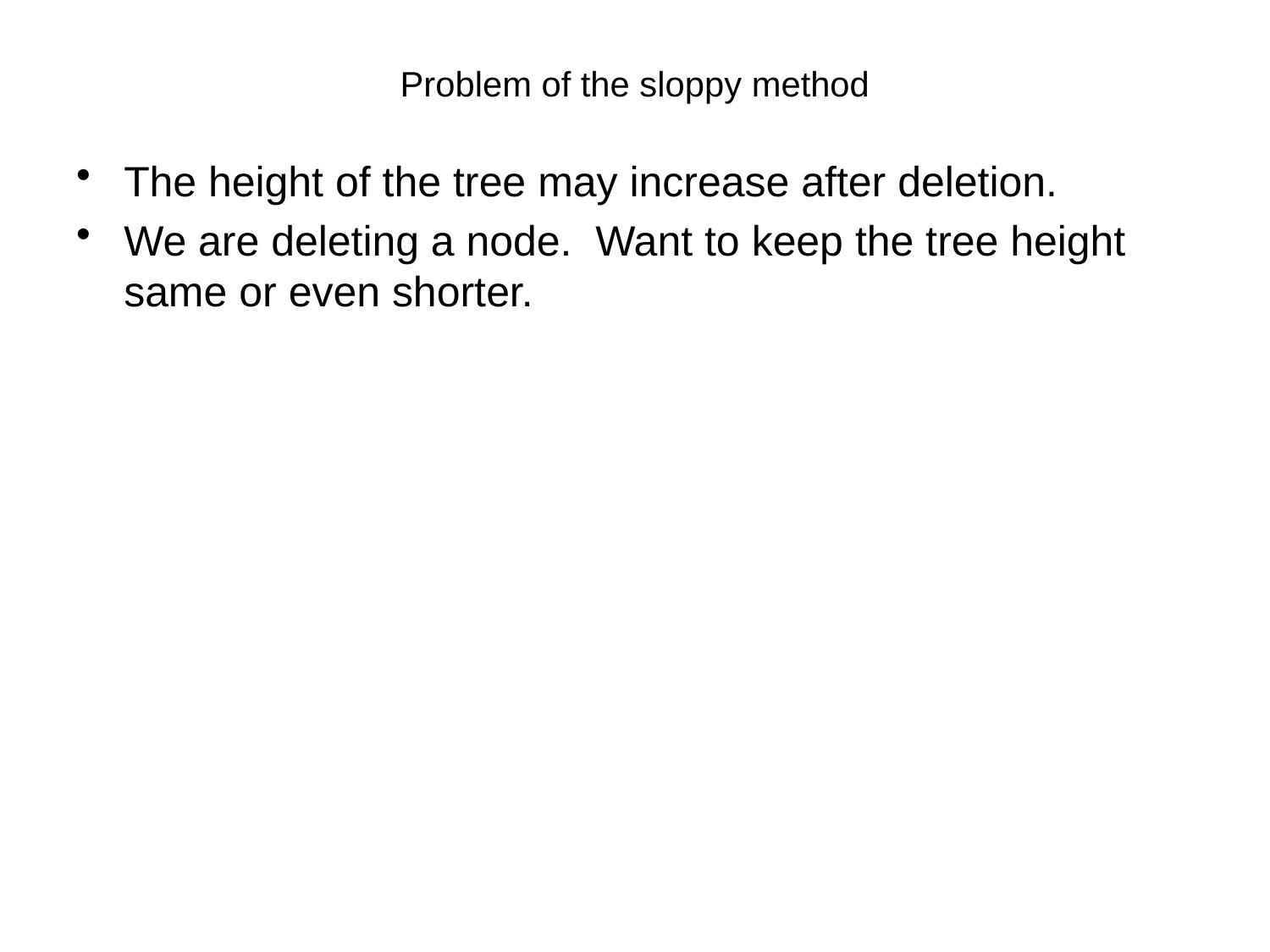

# Problem of the sloppy method
The height of the tree may increase after deletion.
We are deleting a node.  Want to keep the tree height same or even shorter.